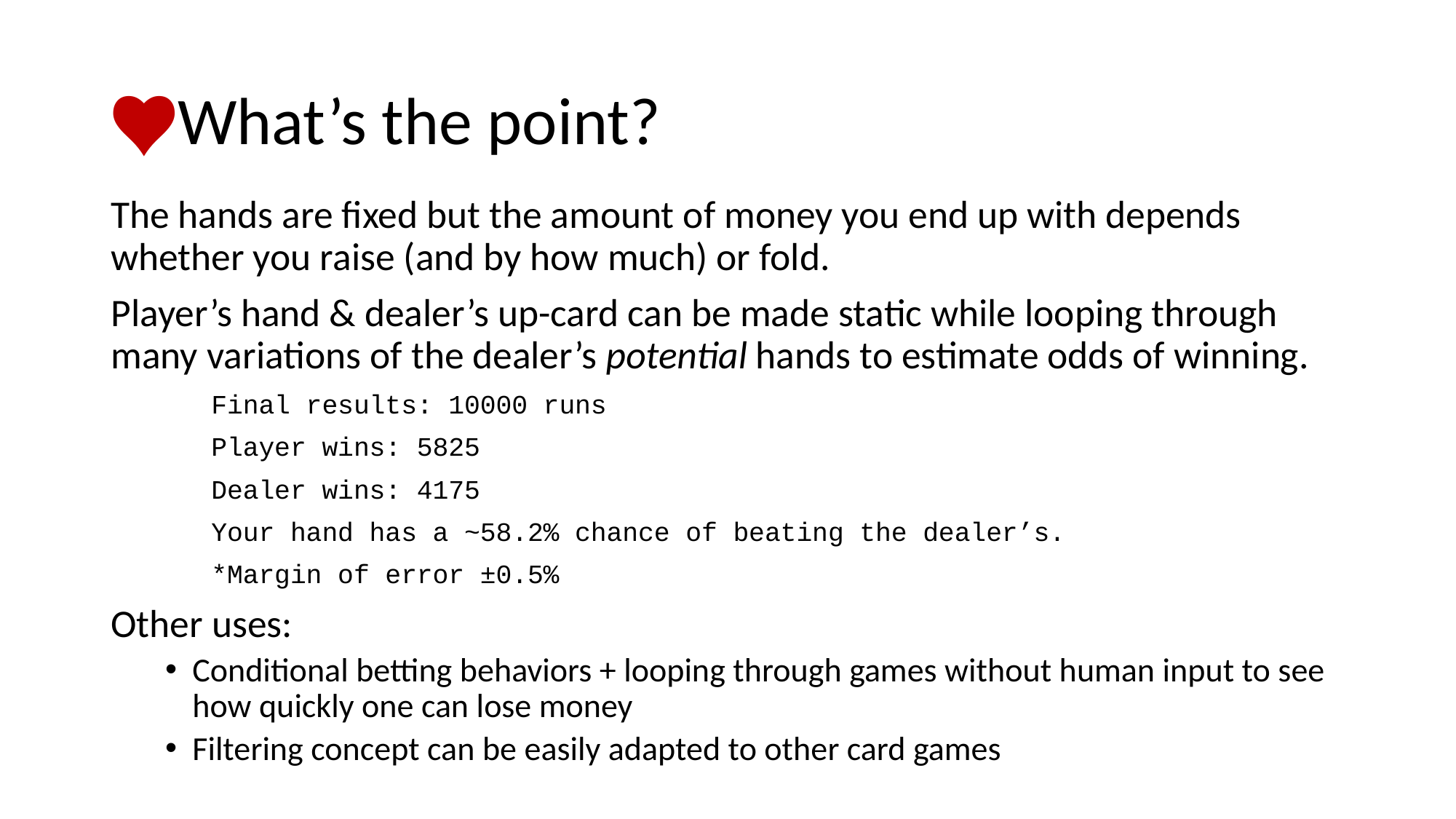

# ♥What’s the point?
The hands are fixed but the amount of money you end up with depends whether you raise (and by how much) or fold.
Player’s hand & dealer’s up-card can be made static while looping through many variations of the dealer’s potential hands to estimate odds of winning.
	Final results: 10000 runs
		Player wins: 5825
		Dealer wins: 4175
		Your hand has a ~58.2% chance of beating the dealer’s.
		*Margin of error ±0.5%
Other uses:
Conditional betting behaviors + looping through games without human input to see how quickly one can lose money
Filtering concept can be easily adapted to other card games